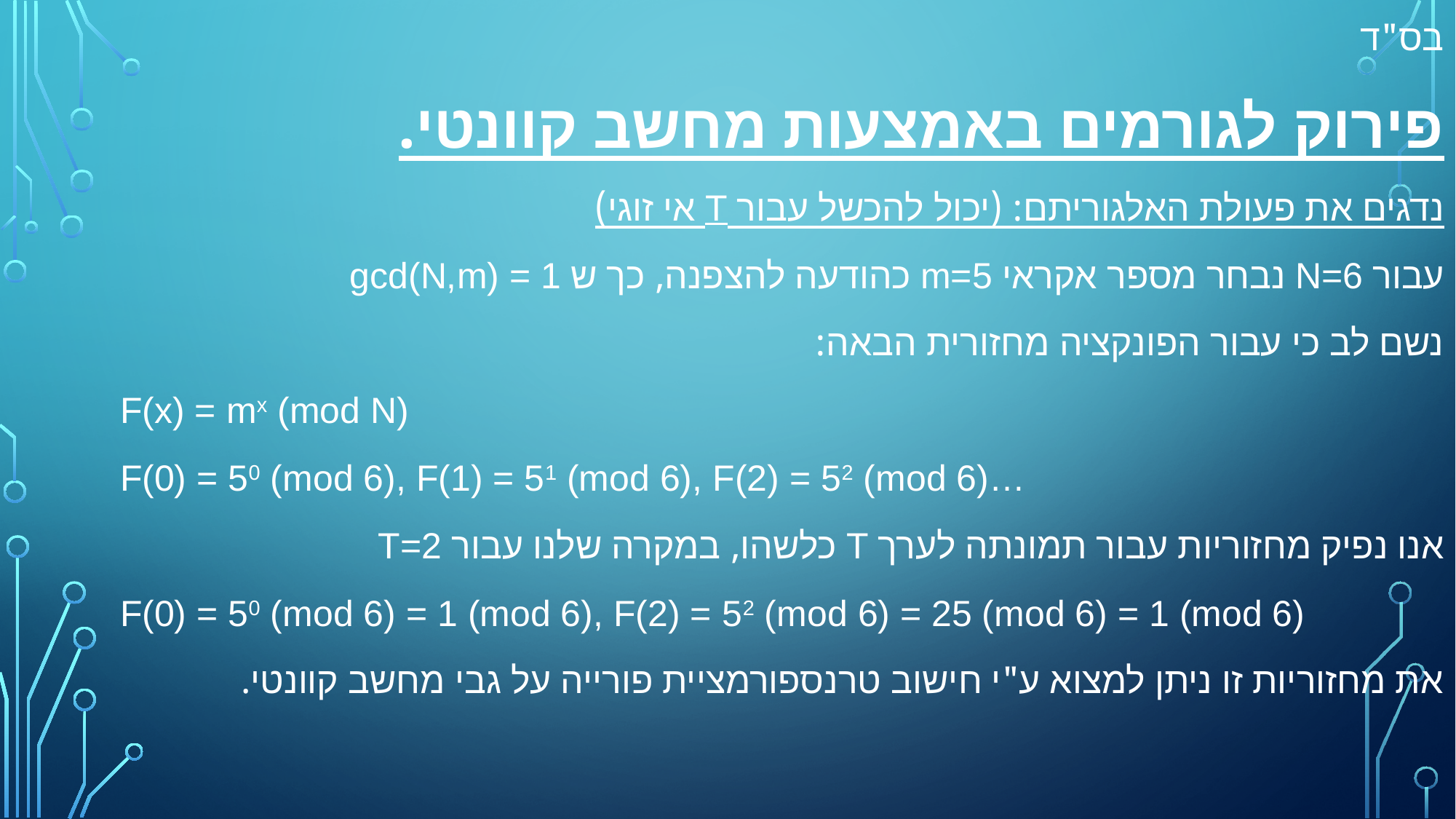

בס"ד
	פירוק לגורמים באמצעות מחשב קוונטי.
	נדגים את פעולת האלגוריתם: (יכול להכשל עבור T אי זוגי)
	עבור N=6 נבחר מספר אקראי m=5 כהודעה להצפנה, כך ש gcd(N,m) = 1
	נשם לב כי עבור הפונקציה מחזורית הבאה:
	F(x) = mx (mod N)
	F(0) = 50 (mod 6), F(1) = 51 (mod 6), F(2) = 52 (mod 6)…
	אנו נפיק מחזוריות עבור תמונתה לערך T כלשהו, במקרה שלנו עבור T=2
	F(0) = 50 (mod 6) = 1 (mod 6), F(2) = 52 (mod 6) = 25 (mod 6) = 1 (mod 6)
	את מחזוריות זו ניתן למצוא ע"י חישוב טרנספורמציית פורייה על גבי מחשב קוונטי.